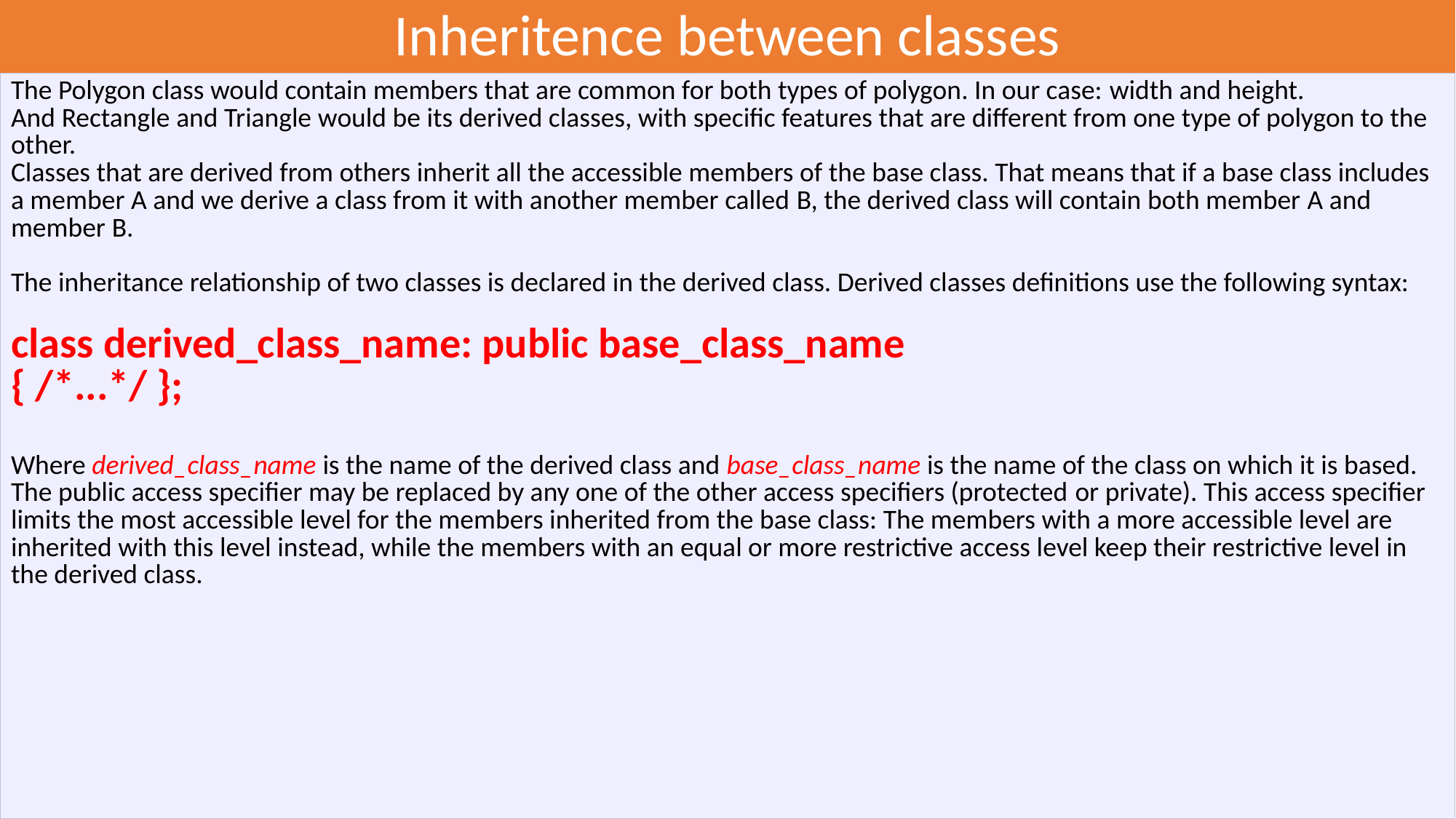

# Inheritence between classes
| The Polygon class would contain members that are common for both types of polygon. In our case: width and height. And Rectangle and Triangle would be its derived classes, with specific features that are different from one type of polygon to the other. Classes that are derived from others inherit all the accessible members of the base class. That means that if a base class includes a member A and we derive a class from it with another member called B, the derived class will contain both member A and member B. The inheritance relationship of two classes is declared in the derived class. Derived classes definitions use the following syntax: class derived\_class\_name: public base\_class\_name { /\*...\*/ }; Where derived\_class\_name is the name of the derived class and base\_class\_name is the name of the class on which it is based. The public access specifier may be replaced by any one of the other access specifiers (protected or private). This access specifier limits the most accessible level for the members inherited from the base class: The members with a more accessible level are inherited with this level instead, while the members with an equal or more restrictive access level keep their restrictive level in the derived class. |
| --- |
the asterisk sign (*) that we use when declaring a pointer only means that it is a pointer (it is part of its type compound specifier), and should not be confused with the dereference operator that we have seen a bit earlier, but which is also written with an asterisk (*). They are simply two different things represented with the same sign.